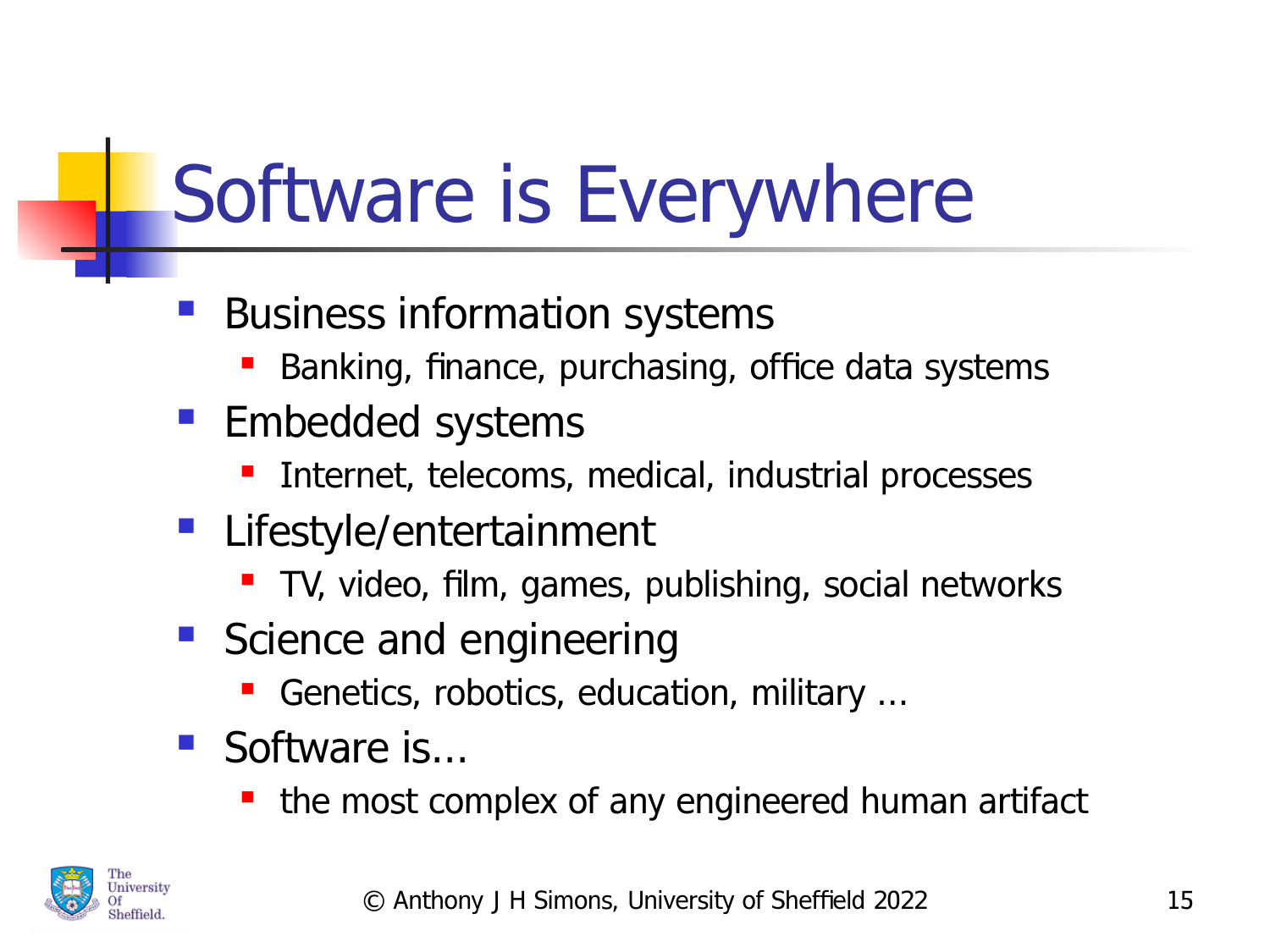

# Software is Everywhere
Business information systems
Banking, finance, purchasing, office data systems
Embedded systems
Internet, telecoms, medical, industrial processes
Lifestyle/entertainment
TV, video, film, games, publishing, social networks
Science and engineering
Genetics, robotics, education, military ...
Software is...
the most complex of any engineered human artifact

© Anthony J H Simons, University of Sheffield 2022
15